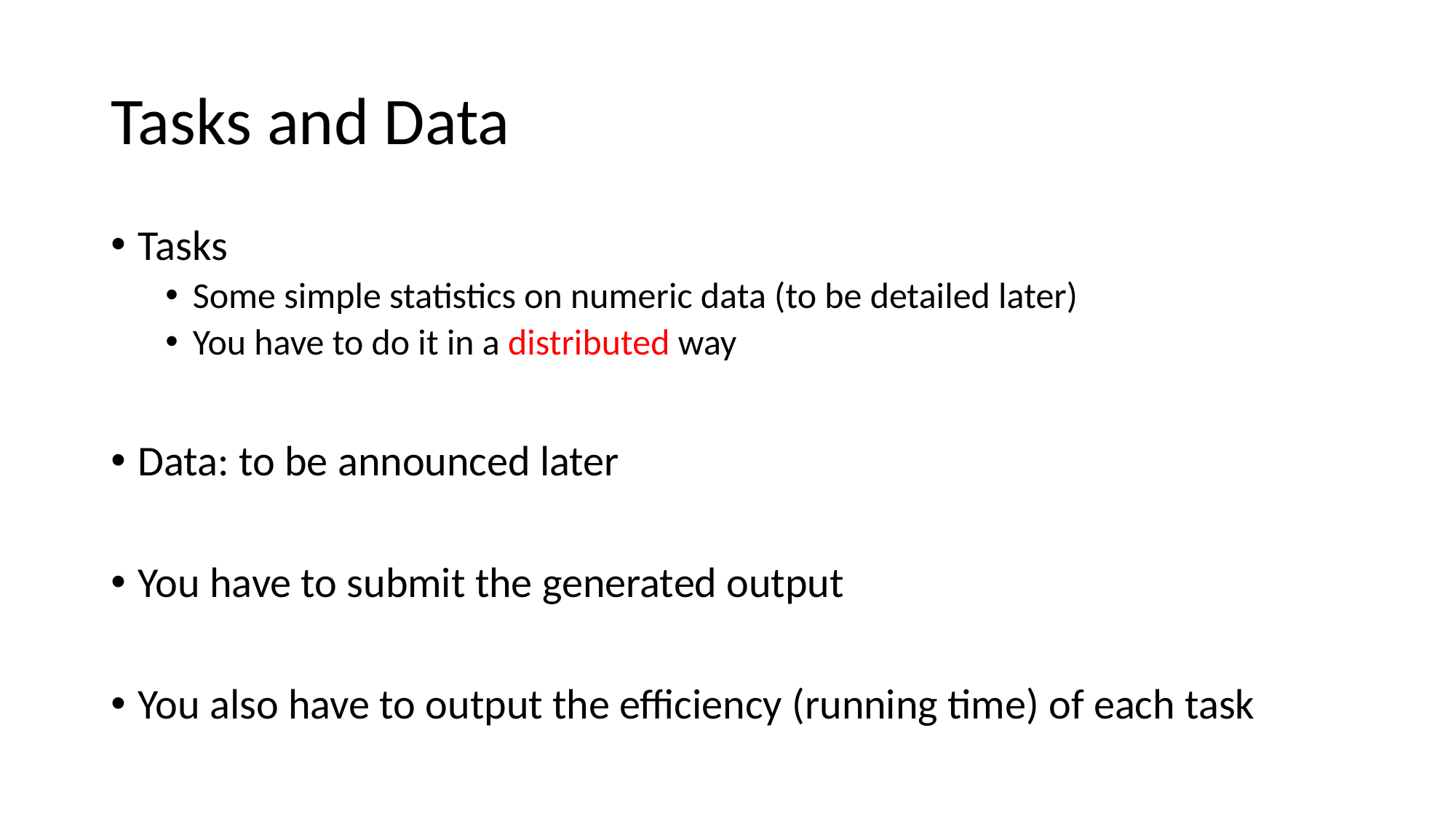

# Tasks and Data
Tasks
Some simple statistics on numeric data (to be detailed later)
You have to do it in a distributed way

Data: to be announced later

You have to submit the generated output

You also have to output the efficiency (running time) of each task